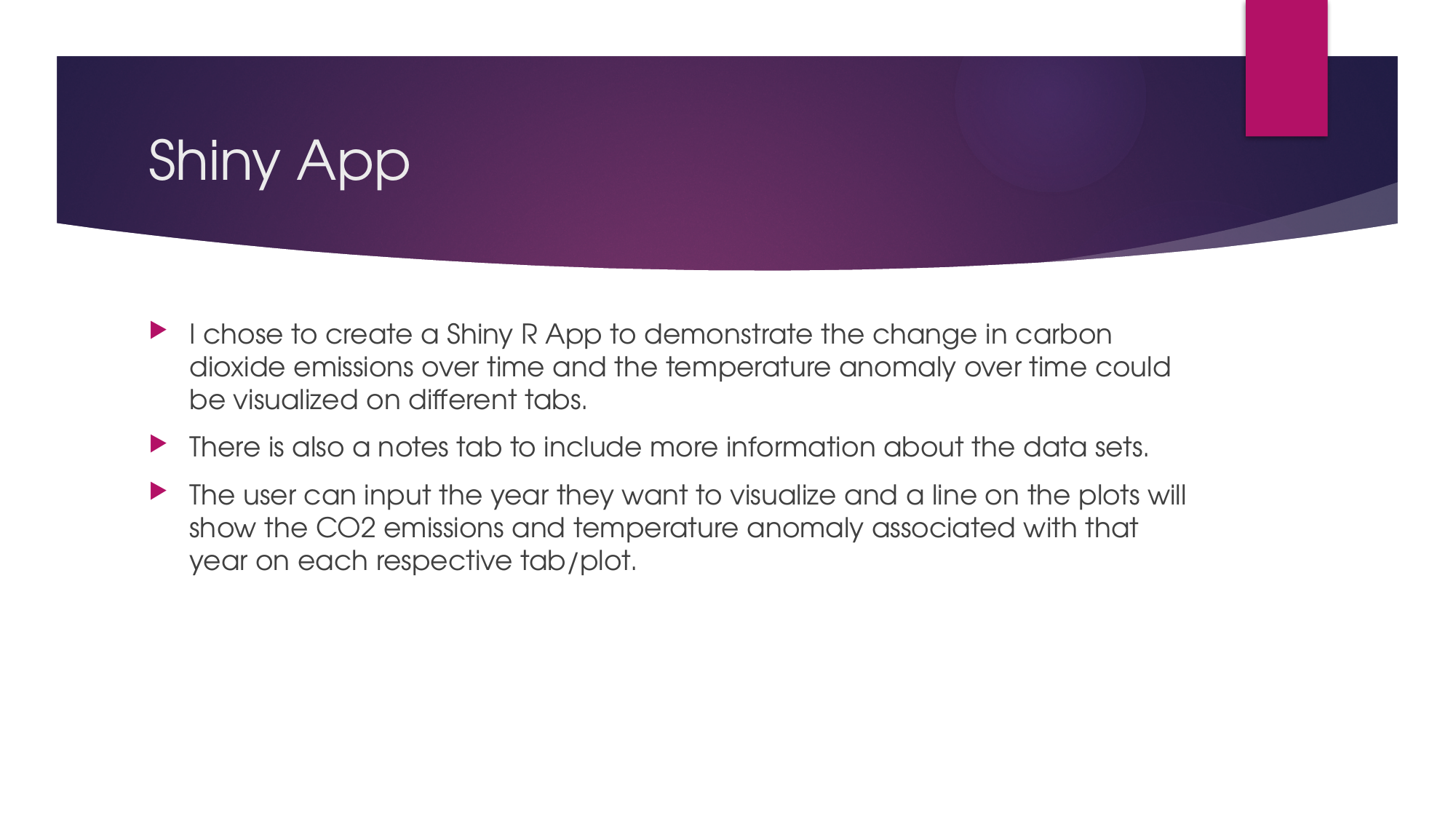

# Shiny App
I chose to create a Shiny R App to demonstrate the change in carbon dioxide emissions over time and the temperature anomaly over time could be visualized on different tabs.
There is also a notes tab to include more information about the data sets.
The user can input the year they want to visualize and a line on the plots will show the CO2 emissions and temperature anomaly associated with that year on each respective tab/plot.